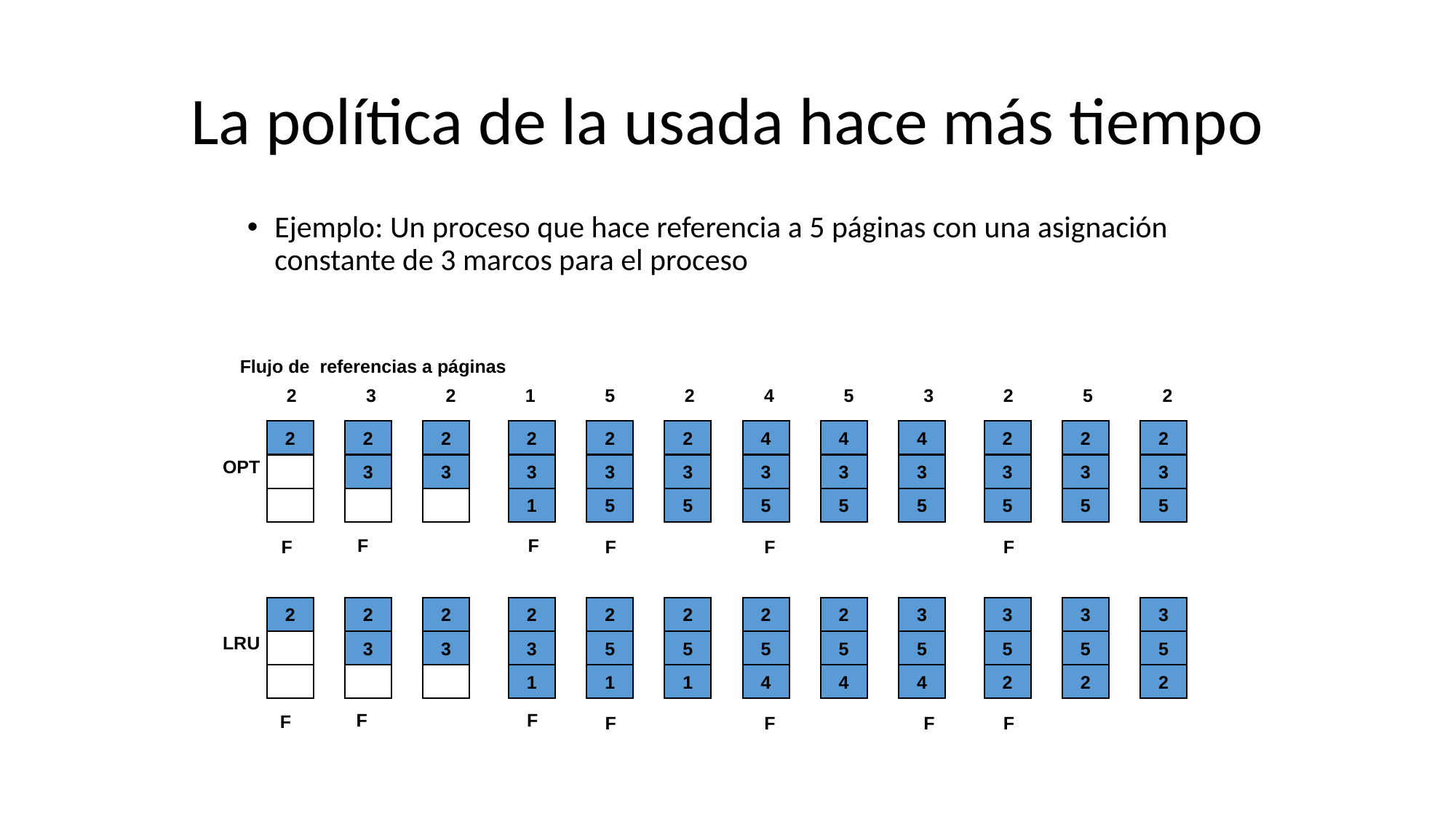

# La política de la usada hace más tiempo
Ejemplo: Un proceso que hace referencia a 5 páginas con una asignación constante de 3 marcos para el proceso
Flujo de  referencias a páginas
2
2

F
3
2
3

F
1
2
3
1
F
2
2
3

5
2
3
5
F
2
2
3
5
4
4
3
5
F
5
4
3
5
3
4
3
5
2
2
3
5
F
5
2
3
5
2
2
3
5
OPT
2

F
2
3

F
2
3

2
3
1
F
2
5
1
F
2
5
1
2
5
4
F
2
5
4
3
5
4
F
3
5
2
F
3
5
2
3
5
2
LRU